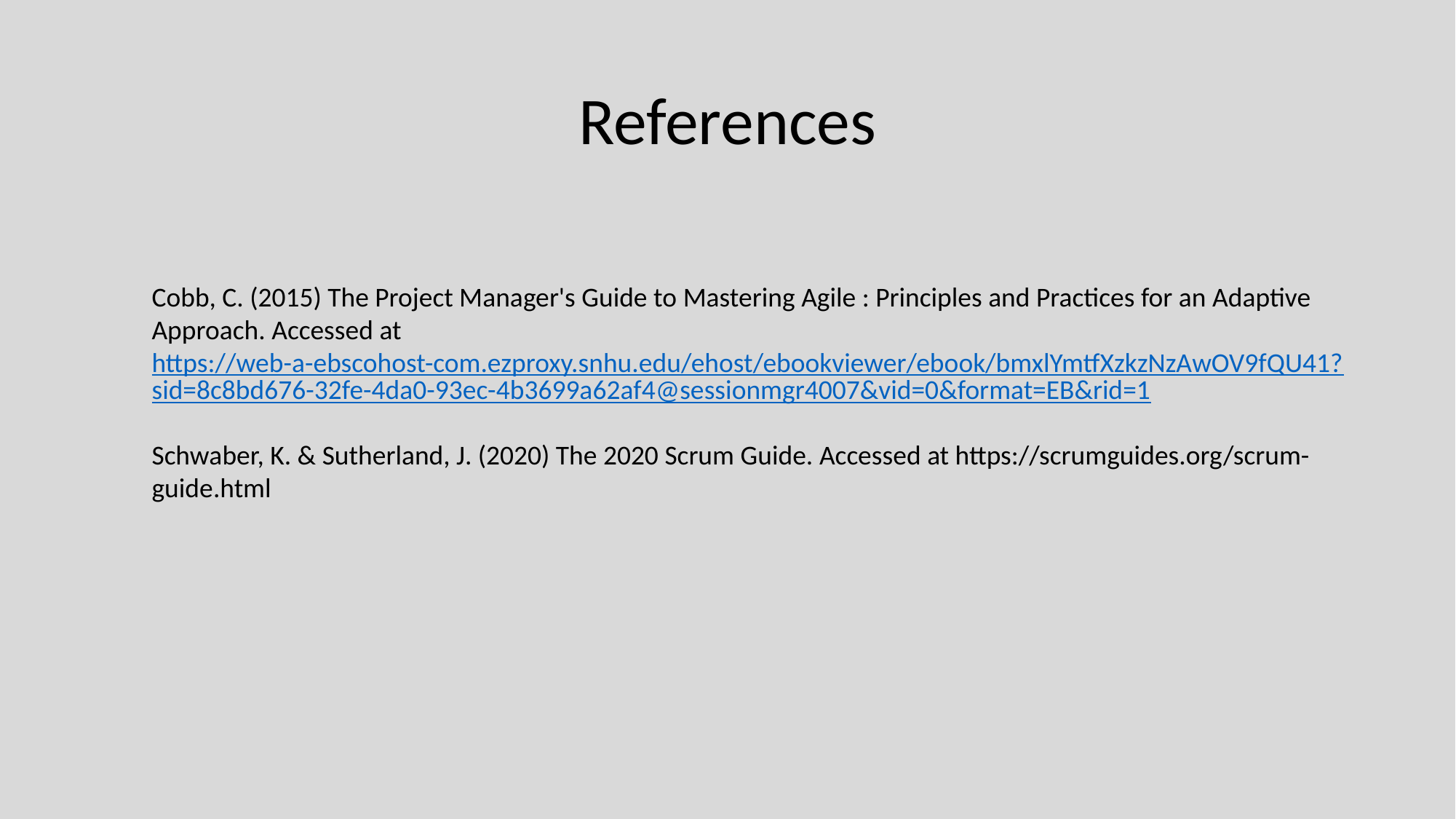

# References
Cobb, C. (2015) The Project Manager's Guide to Mastering Agile : Principles and Practices for an Adaptive Approach. Accessed at https://web-a-ebscohost-com.ezproxy.snhu.edu/ehost/ebookviewer/ebook/bmxlYmtfXzkzNzAwOV9fQU41?sid=8c8bd676-32fe-4da0-93ec-4b3699a62af4@sessionmgr4007&vid=0&format=EB&rid=1

Schwaber, K. & Sutherland, J. (2020) The 2020 Scrum Guide. Accessed at https://scrumguides.org/scrum-guide.html